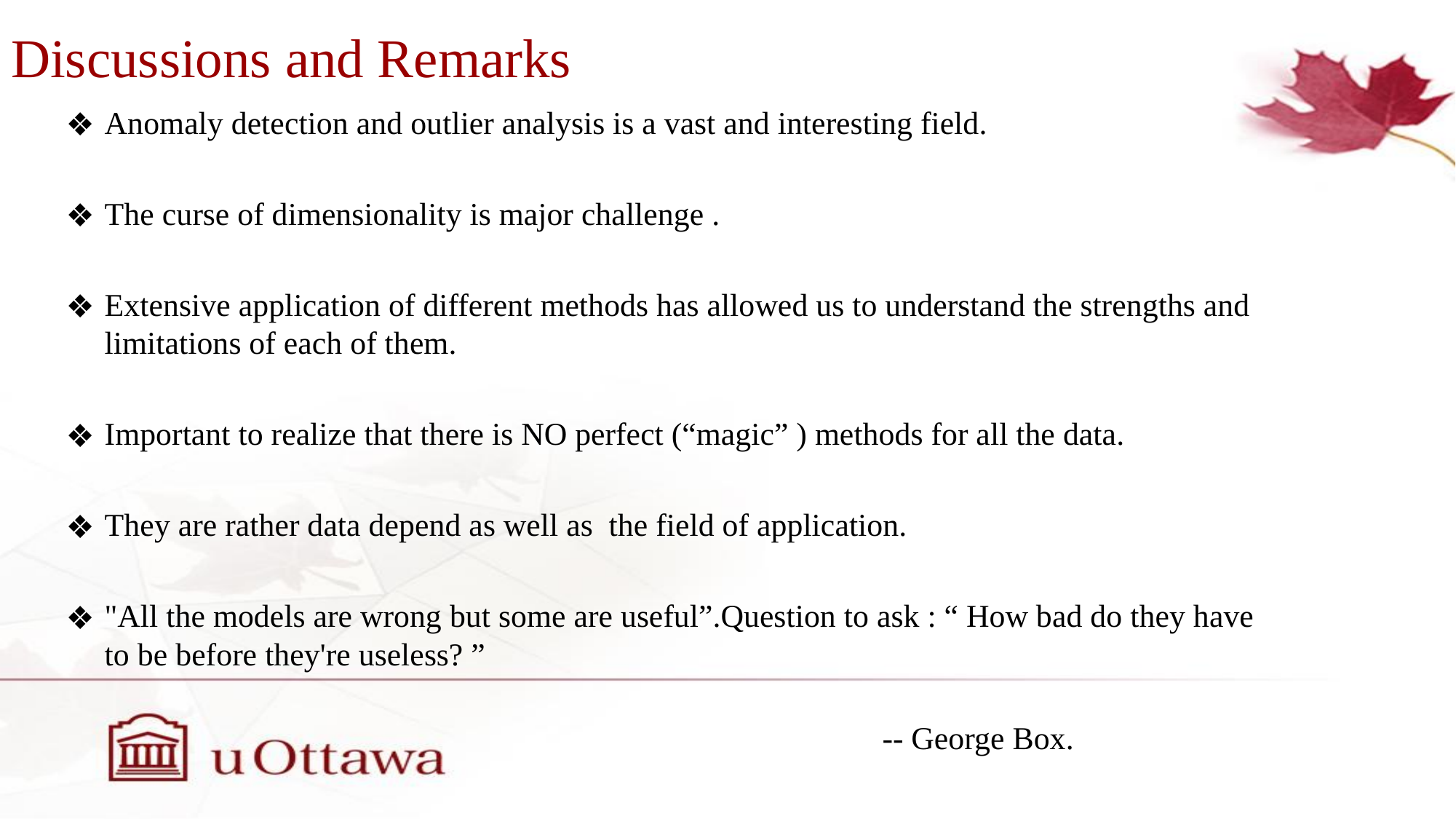

# Discussions and Remarks

Anomaly detection and outlier analysis is a vast and interesting field.

The curse of dimensionality is major challenge .

Extensive application of different methods has allowed us to understand the strengths and limitations of each of them.

Important to realize that there is NO perfect (“magic” ) methods for all the data.

They are rather data depend as well as  the field of application.

"All the models are wrong but some are useful”.Question to ask : “ How bad do they have to be before they're useless? ”
-- George Box.